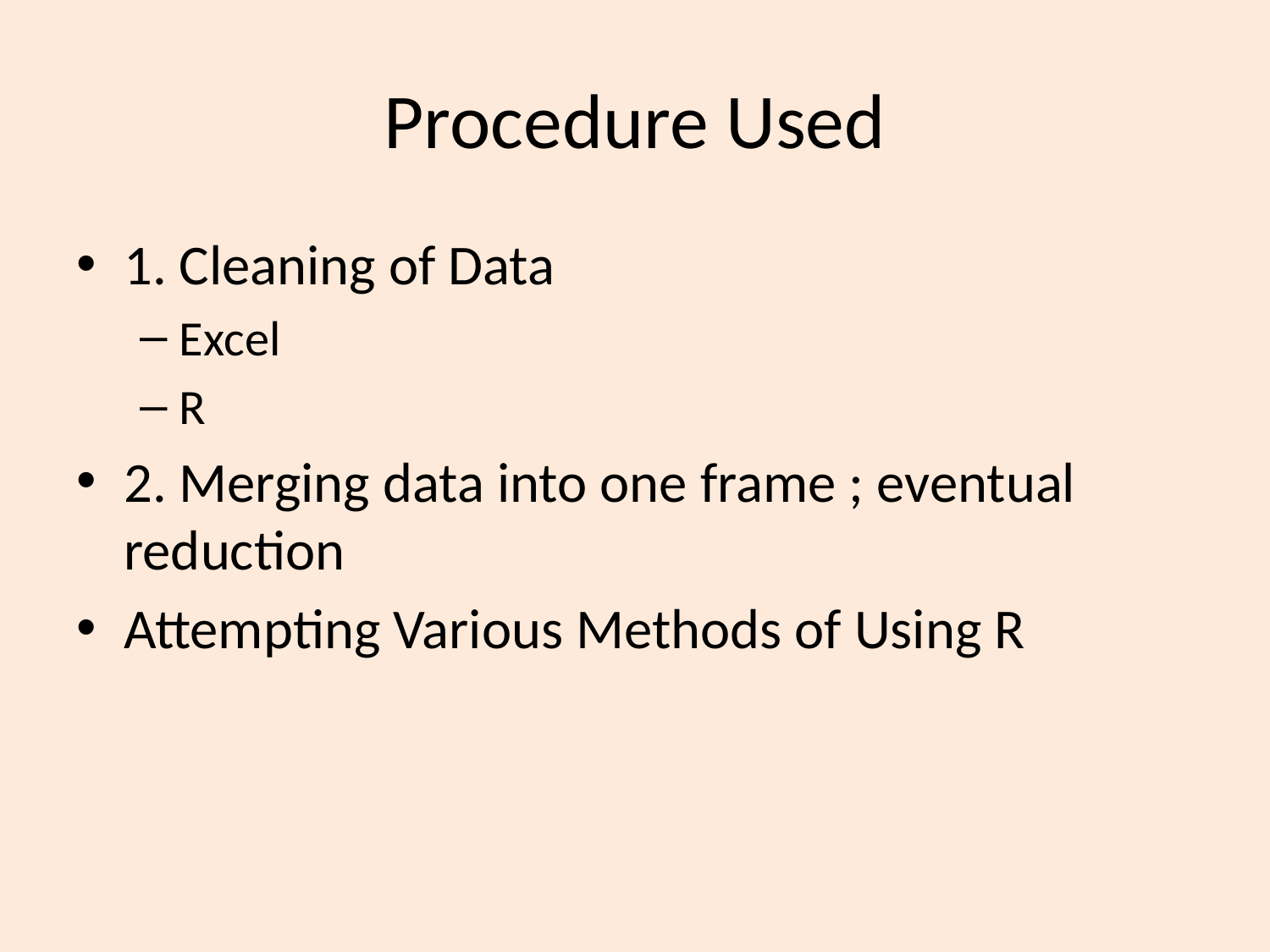

# Procedure Used
1. Cleaning of Data
Excel
R
2. Merging data into one frame ; eventual reduction
Attempting Various Methods of Using R